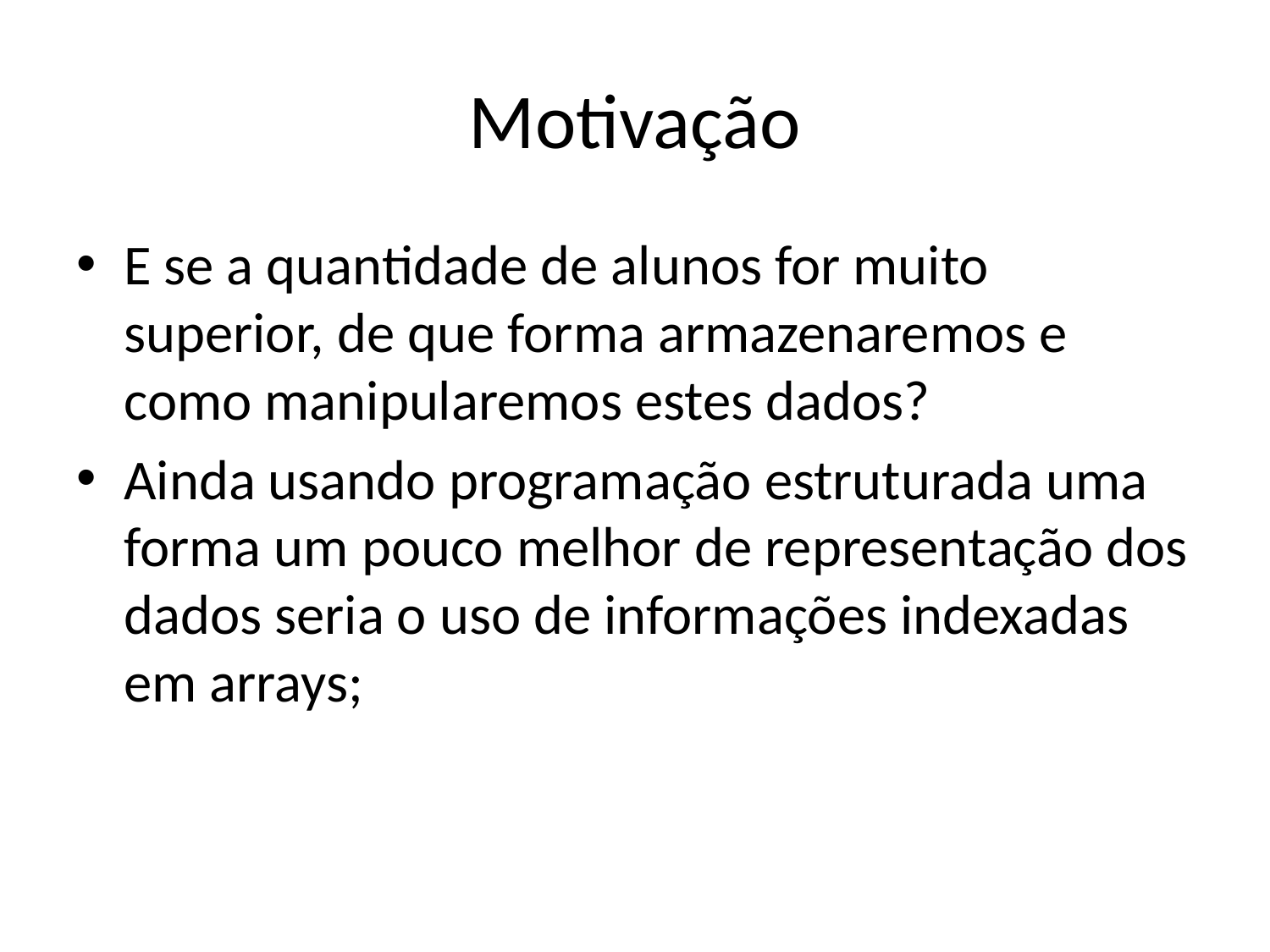

# Motivação
E se a quantidade de alunos for muito superior, de que forma armazenaremos e como manipularemos estes dados?
Ainda usando programação estruturada uma forma um pouco melhor de representação dos dados seria o uso de informações indexadas em arrays;